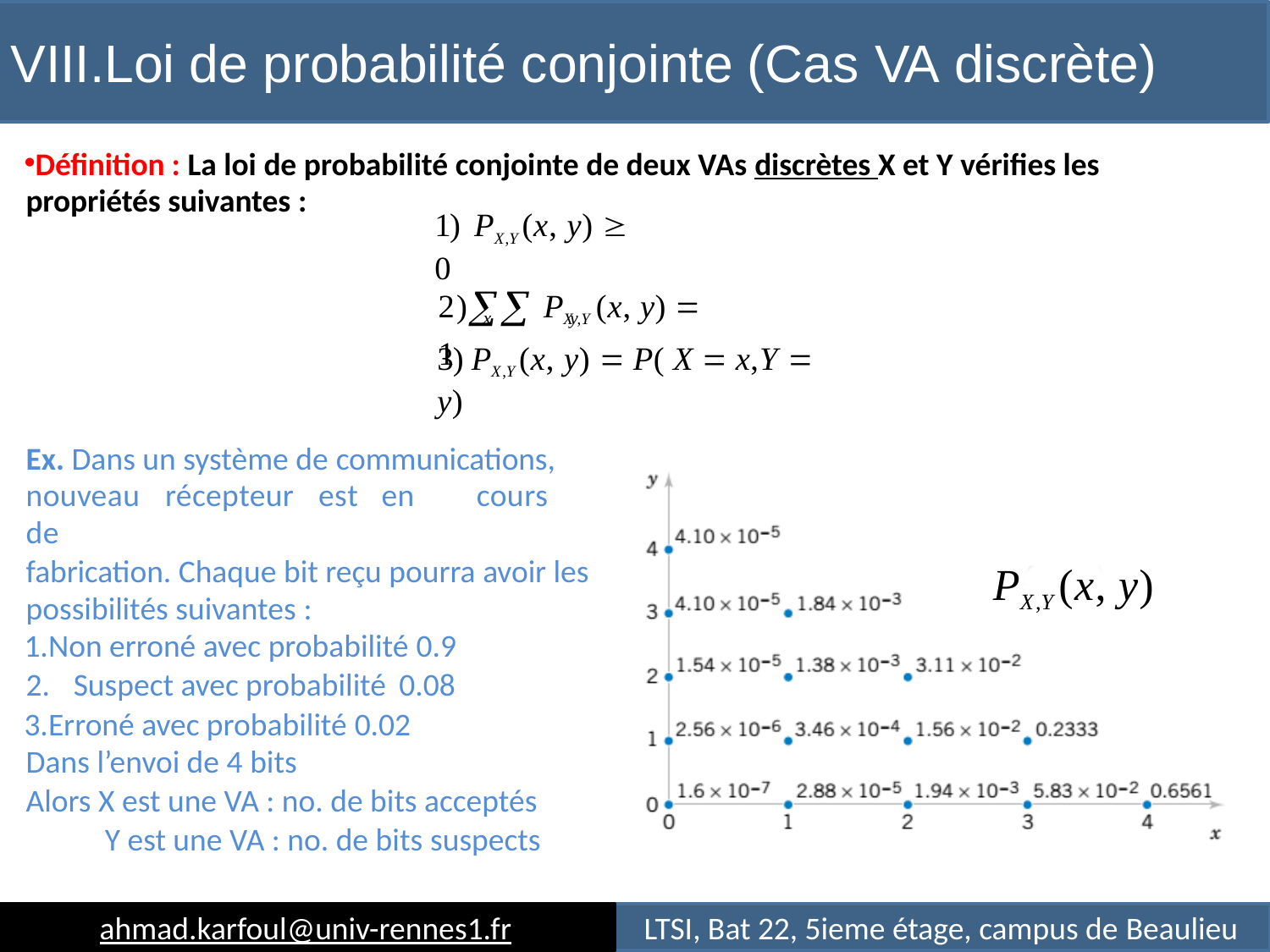

# VIII.Loi de probabilité conjointe (Cas VA discrète)
Déﬁnition : La loi de probabilité conjointe de deux VAs discrètes X et Y vériﬁes les  propriétés suivantes :
1)  PX ,Y (x, y) ≥ 0
2)∑∑ PX ,Y (x, y) = 1
x	y
3) PX ,Y (x, y) = P( X = x,Y = y)
Ex. Dans un système de communications,  nouveau	récepteur	est	en	cours	de
fabrication. Chaque bit reçu pourra avoir les  possibilités suivantes :

PX ,Y (x, y)
Non erroné avec probabilité 0.9
Suspect avec probabilité 0.08
Erroné avec probabilité 0.02  Dans l’envoi de 4 bits
Alors X est une VA : no. de bits acceptés  Y est une VA : no. de bits suspects

ahmad.karfoul@univ-rennes1.fr
LTSI, Bat 22, 5ieme étage, campus de Beaulieu